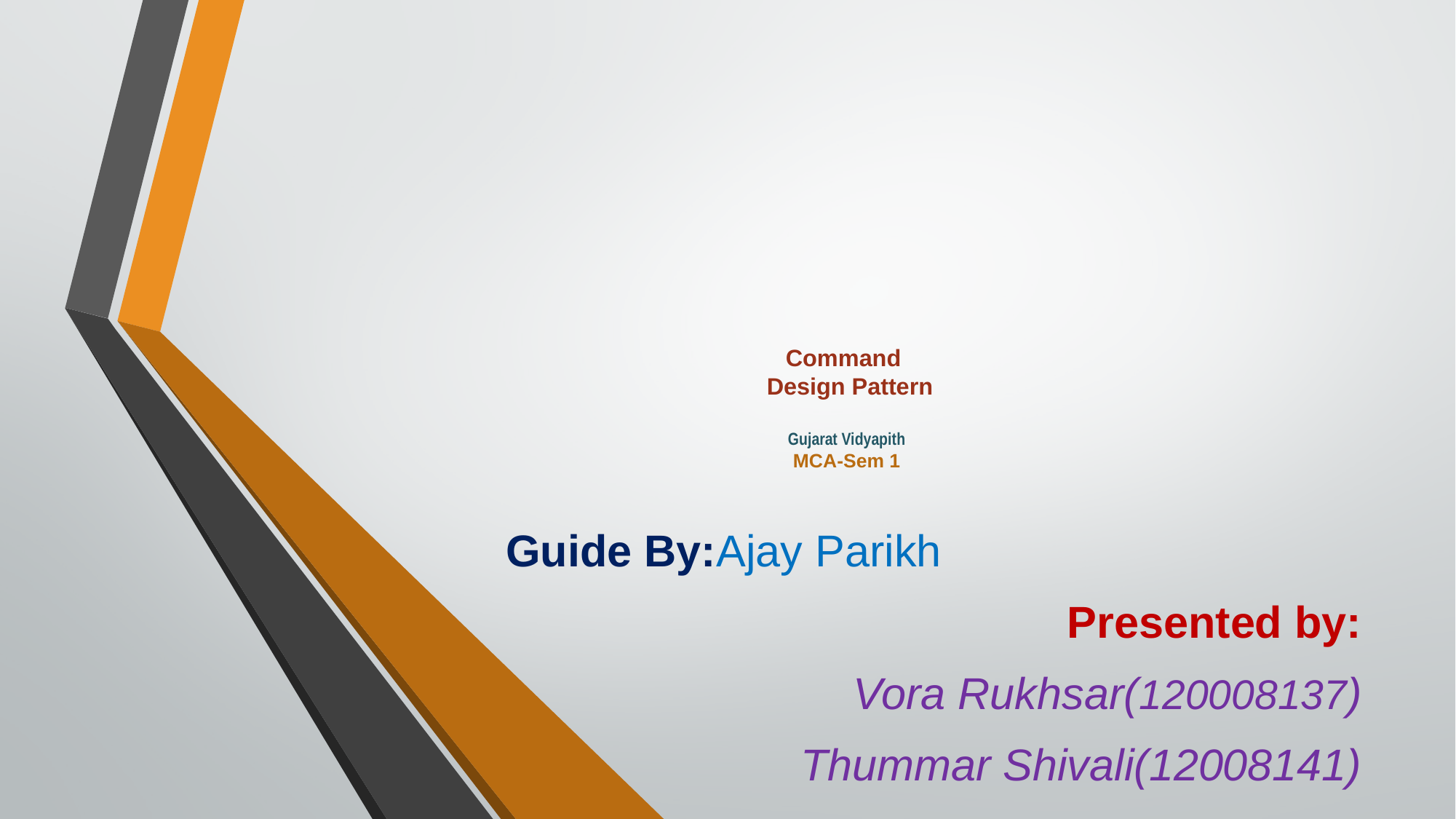

# Command Design Pattern Gujarat Vidyapith MCA-Sem 1
Guide By:Ajay Parikh
Presented by:
Vora Rukhsar(120008137)
Thummar Shivali(12008141)